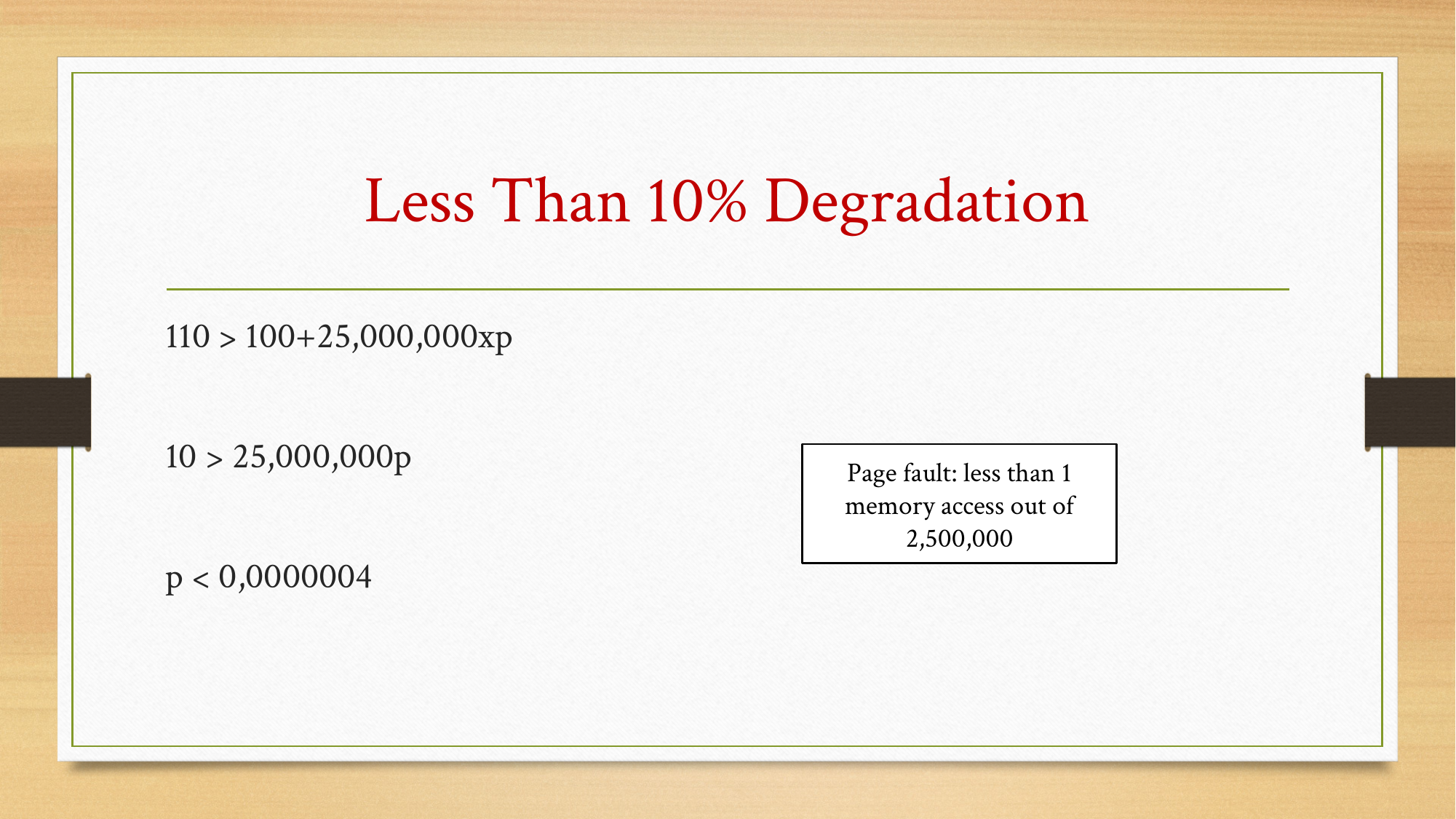

# Less Than 10% Degradation
110 > 100+25,000,000xp

10 > 25,000,000p

p < 0,0000004
Page fault: less than 1 memory access out of 2,500,000